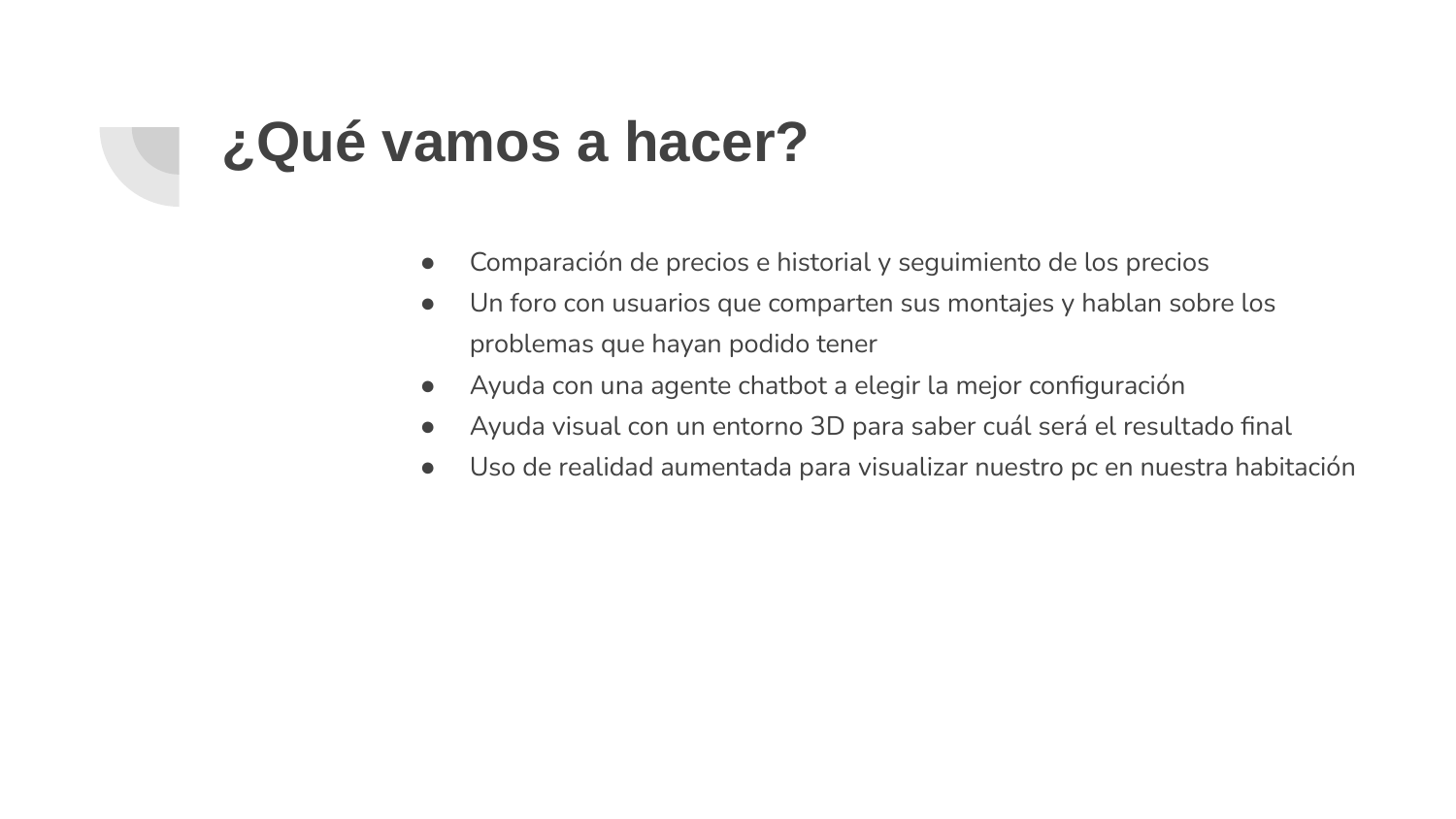

# ¿Qué vamos a hacer?
Comparación de precios e historial y seguimiento de los precios
Un foro con usuarios que comparten sus montajes y hablan sobre los problemas que hayan podido tener
Ayuda con una agente chatbot a elegir la mejor configuración
Ayuda visual con un entorno 3D para saber cuál será el resultado final
Uso de realidad aumentada para visualizar nuestro pc en nuestra habitación